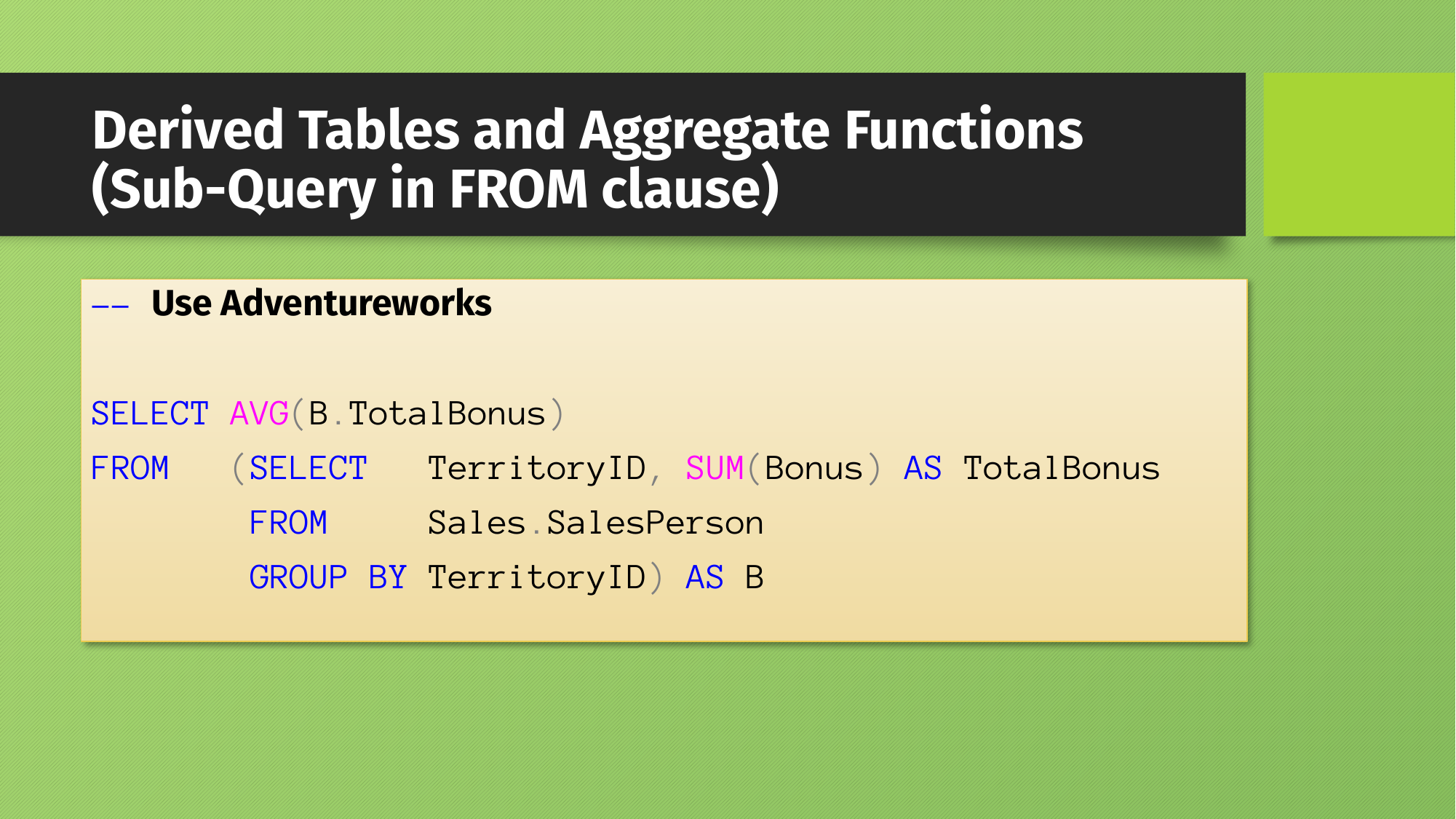

# Derived Tables and Aggregate Functions (Sub-Query in FROM clause)
-- Use Adventureworks

SELECT AVG(B.TotalBonus)
FROM   (SELECT   TerritoryID, SUM(Bonus) AS TotalBonus
        FROM     Sales.SalesPerson
        GROUP BY TerritoryID) AS B